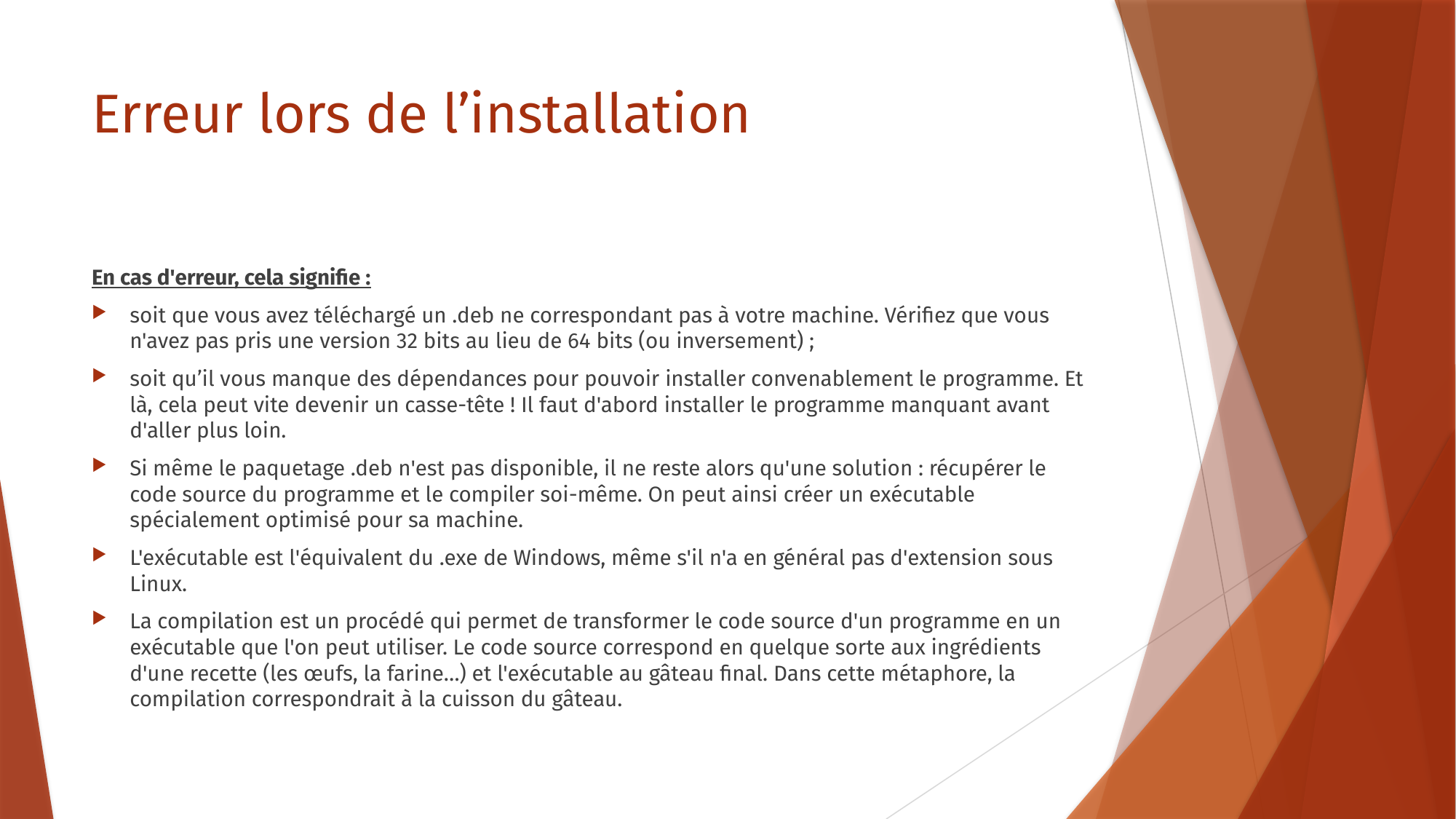

# Erreur lors de l’installation
En cas d'erreur, cela signifie :
soit que vous avez téléchargé un .deb ne correspondant pas à votre machine. Vérifiez que vous n'avez pas pris une version 32 bits au lieu de 64 bits (ou inversement) ;
soit qu’il vous manque des dépendances pour pouvoir installer convenablement le programme. Et là, cela peut vite devenir un casse-tête ! Il faut d'abord installer le programme manquant avant d'aller plus loin.
Si même le paquetage .deb n'est pas disponible, il ne reste alors qu'une solution : récupérer le code source du programme et le compiler soi-même. On peut ainsi créer un exécutable spécialement optimisé pour sa machine.
L'exécutable est l'équivalent du .exe de Windows, même s'il n'a en général pas d'extension sous Linux.
La compilation est un procédé qui permet de transformer le code source d'un programme en un exécutable que l'on peut utiliser. Le code source correspond en quelque sorte aux ingrédients d'une recette (les œufs, la farine…) et l'exécutable au gâteau final. Dans cette métaphore, la compilation correspondrait à la cuisson du gâteau.